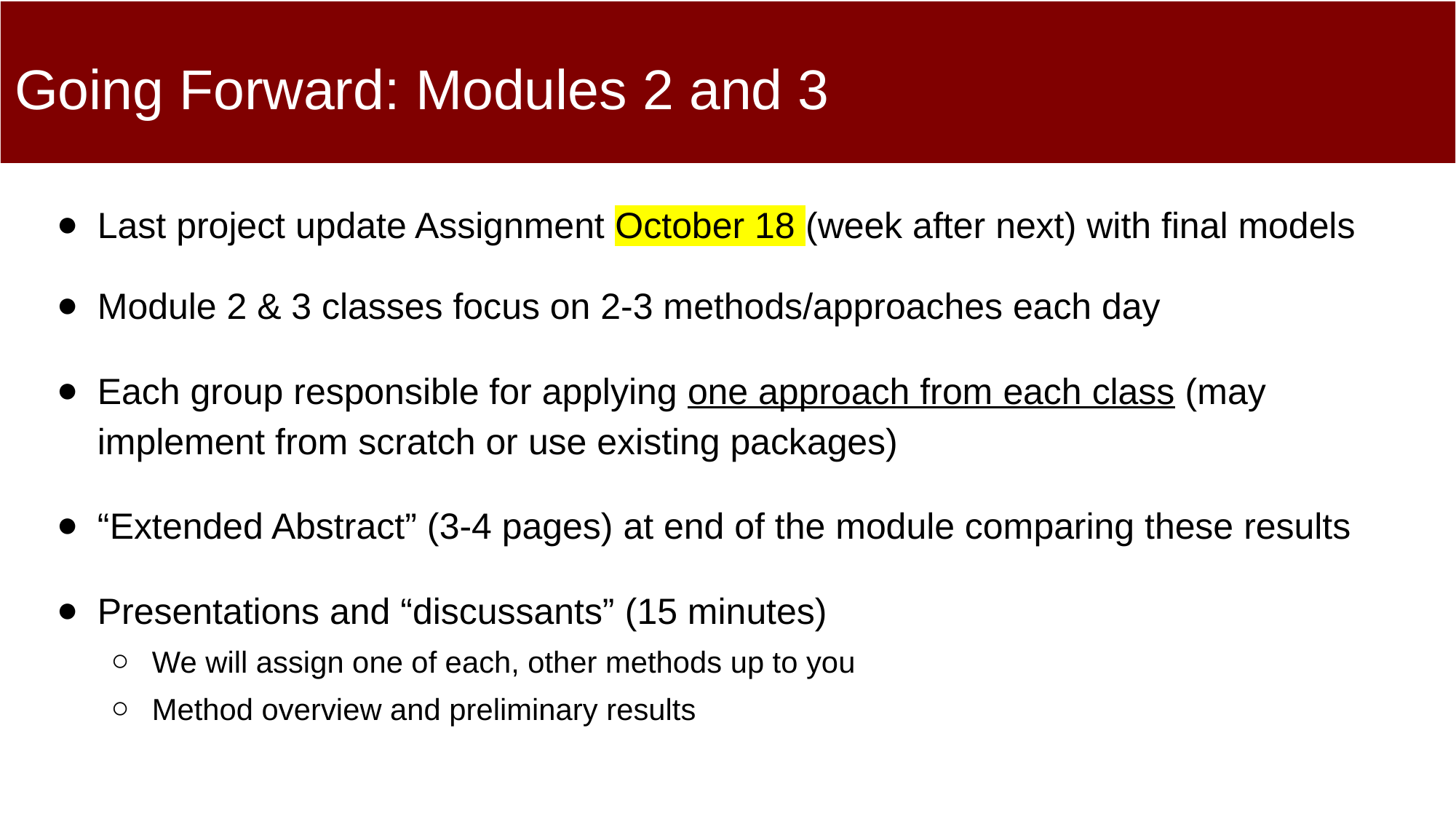

# Going Forward: Modules 2 and 3
Last project update Assignment October 18 (week after next) with final models
Module 2 & 3 classes focus on 2-3 methods/approaches each day
Each group responsible for applying one approach from each class (may implement from scratch or use existing packages)
“Extended Abstract” (3-4 pages) at end of the module comparing these results
Presentations and “discussants” (15 minutes)
We will assign one of each, other methods up to you
Method overview and preliminary results